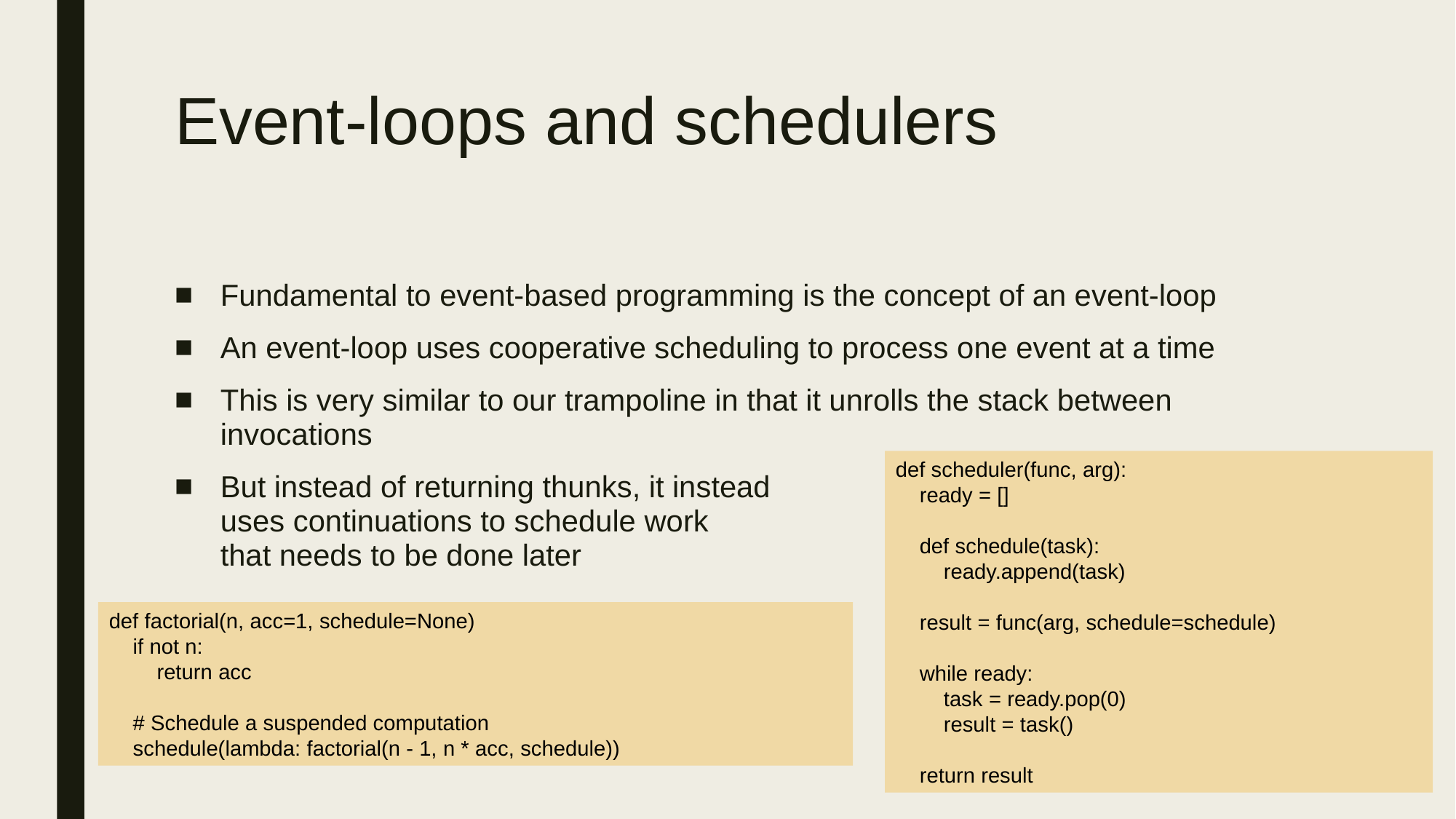

# Event-loops and schedulers
Fundamental to event-based programming is the concept of an event-loop
An event-loop uses cooperative scheduling to process one event at a time
This is very similar to our trampoline in that it unrolls the stack between invocations
But instead of returning thunks, it instead
uses continuations to schedule work
that needs to be done later
def scheduler(func, arg):
    ready = []

    def schedule(task):
        ready.append(task)

    result = func(arg, schedule=schedule)

    while ready:
        task = ready.pop(0)
        result = task()

    return result
def factorial(n, acc=1, schedule=None)
    if not n:
        return acc

    # Schedule a suspended computation
    schedule(lambda: factorial(n - 1, n * acc, schedule))